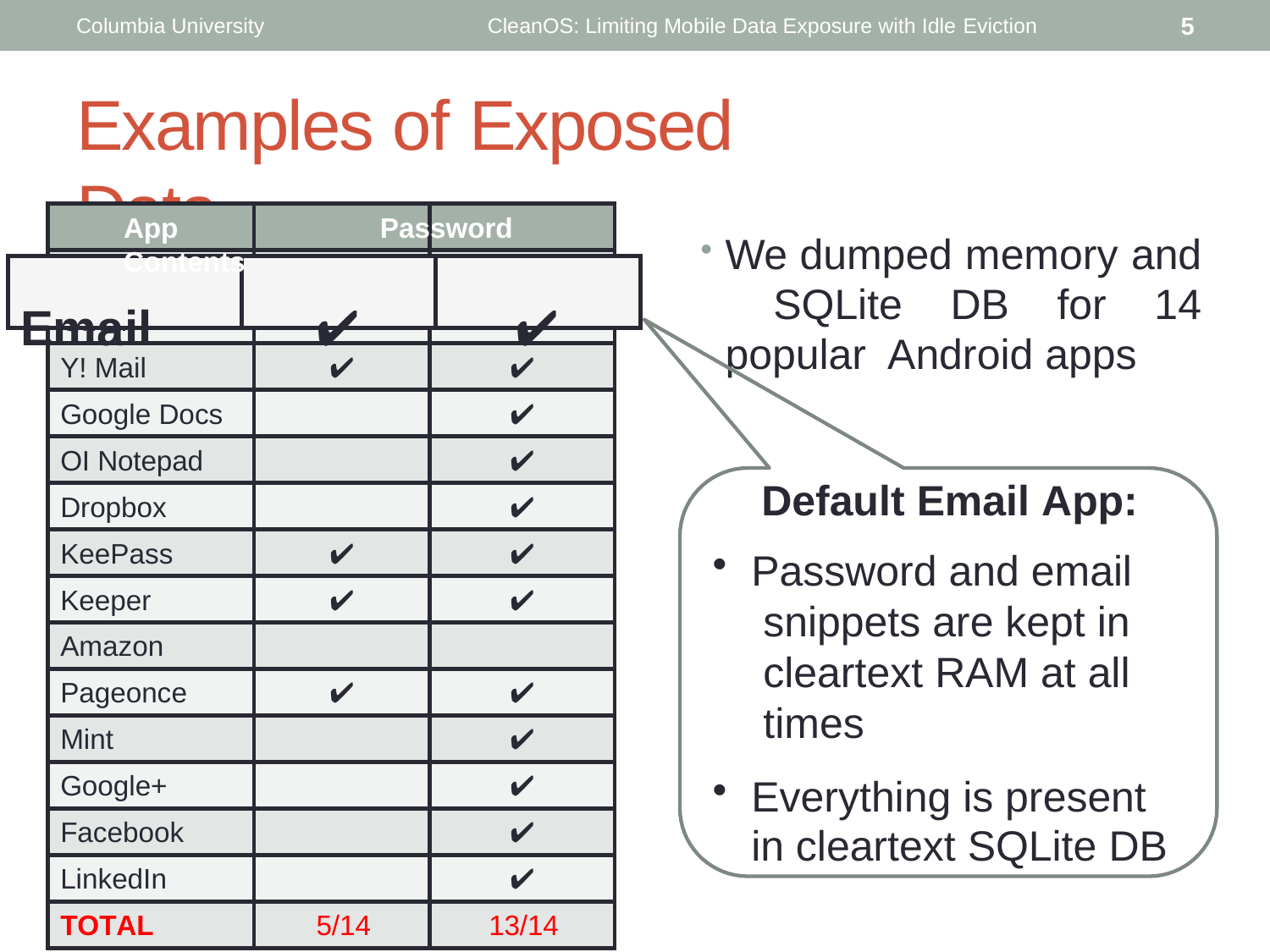

5
Columbia University
CleanOS: Limiting Mobile Data Exposure with Idle Eviction
Examples of Exposed Data

App	Password	Contents
Email	✔	✔
We dumped memory and  SQLite DB for 14 popular  Android apps

Email
Gmail

✔

✔
✔

Y! Mail	✔	✔
Google Docs	✔
OI Notepad	✔
Dropbox	✔
KeePass	✔	✔
Keeper	✔	✔
Amazon
Pageonce	✔	✔
Mint	✔
Google+	✔
Facebook	✔
LinkedIn	✔
TOTAL	5/14	13/14

Default Email App:
Password and email  snippets are kept in  cleartext RAM at all  times
Everything is present  in cleartext SQLite DB